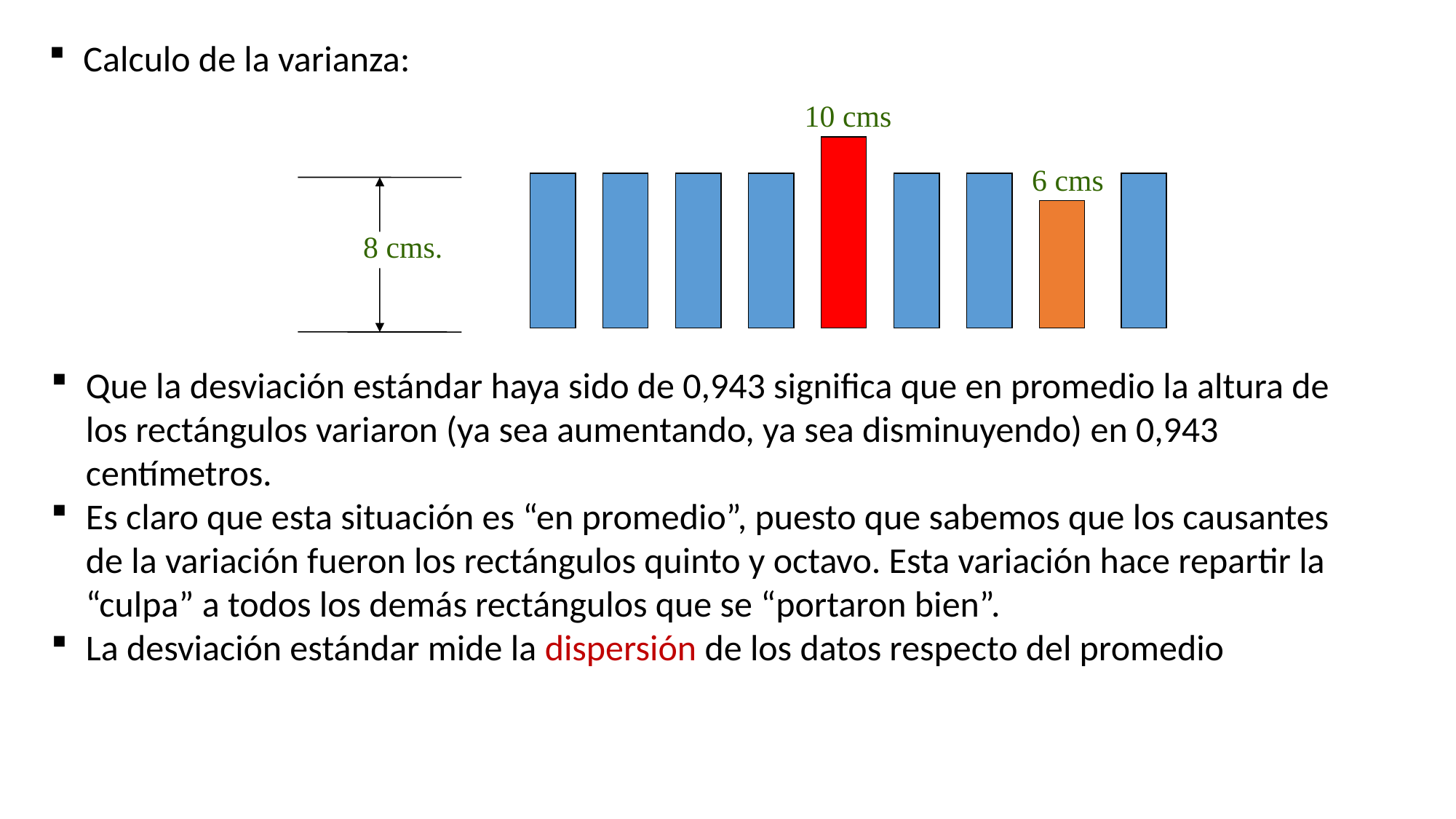

Calculo de la varianza:

10 cms

6 cms

8 cms.

Que la desviación estándar haya sido de 0,943 significa que en promedio la altura de los rectángulos variaron (ya sea aumentando, ya sea disminuyendo) en 0,943 centímetros.
Es claro que esta situación es “en promedio”, puesto que sabemos que los causantes de la variación fueron los rectángulos quinto y octavo. Esta variación hace repartir la “culpa” a todos los demás rectángulos que se “portaron bien”.
La desviación estándar mide la dispersión de los datos respecto del promedio